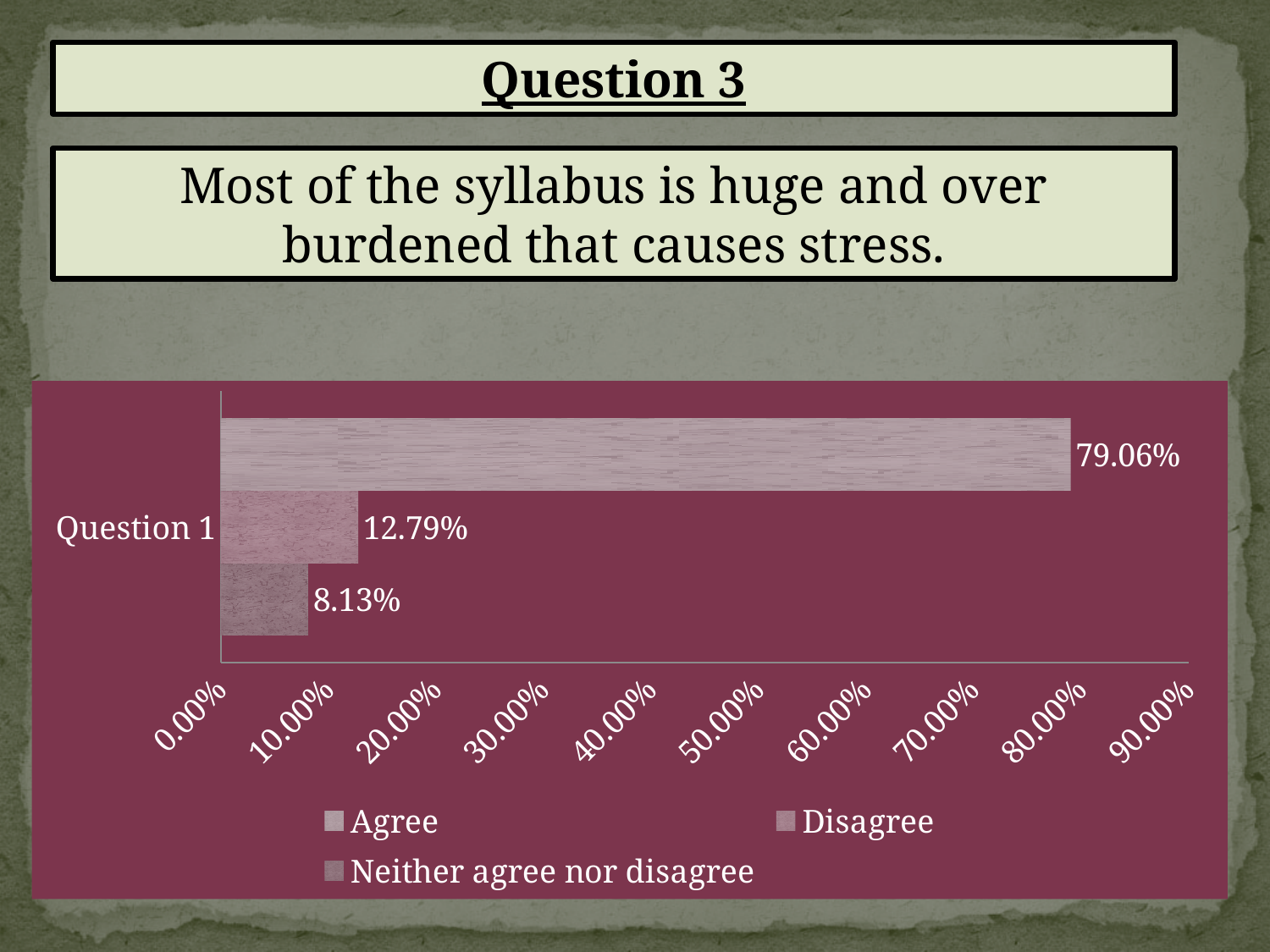

Question 3
Most of the syllabus is huge and over burdened that causes stress.

### Chart

| Category | Neither agree nor disagree | Disagree | Agree |
|---|---|---|---|
| Question 1 | 0.08130000000000001 | 0.1279 | 0.7906 |